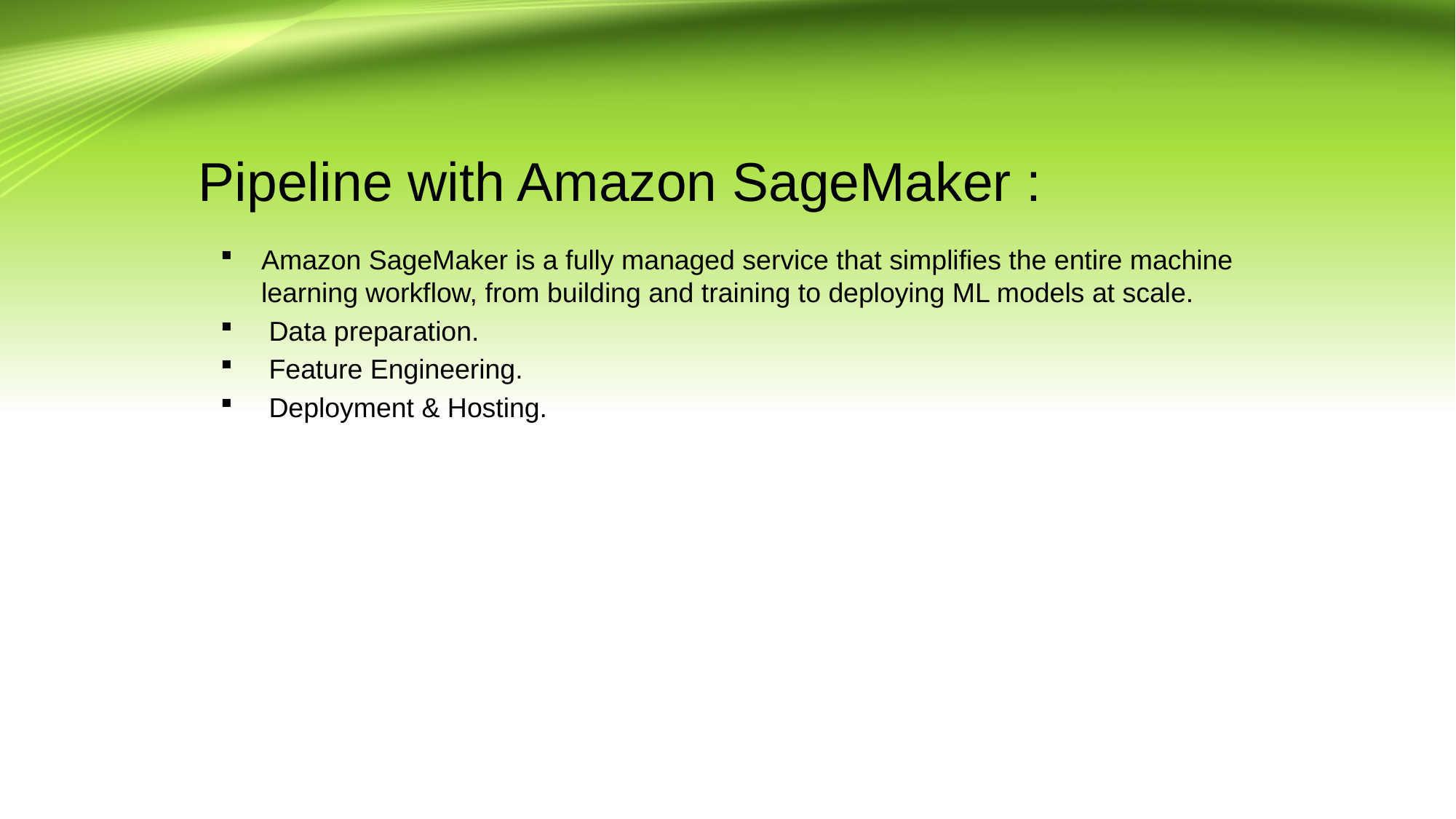

# Pipeline with Amazon SageMaker :
Amazon SageMaker is a fully managed service that simplifies the entire machine learning workflow, from building and training to deploying ML models at scale.
 Data preparation.
 Feature Engineering.
 Deployment & Hosting.